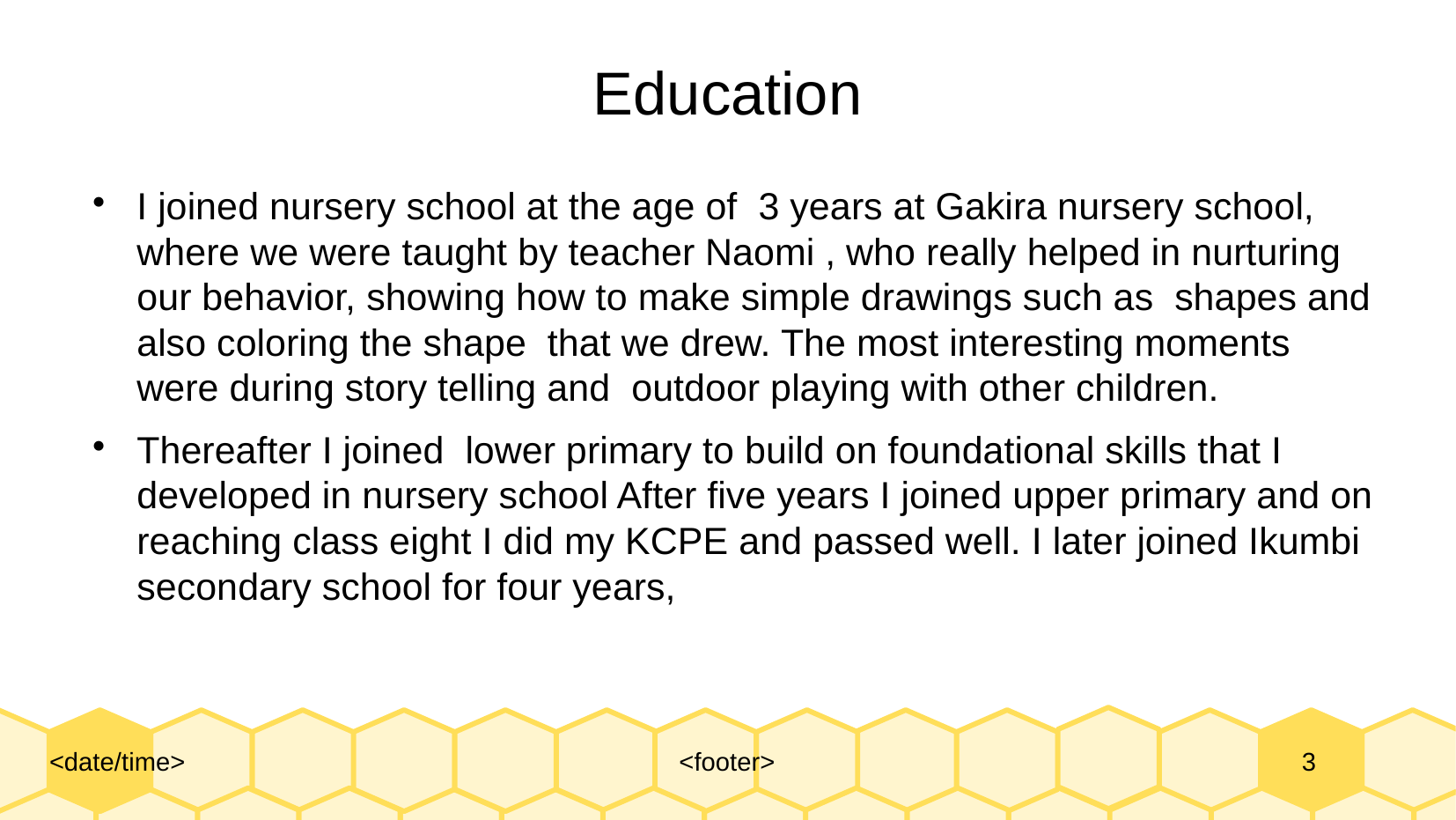

# Education
I joined nursery school at the age of  3 years at Gakira nursery school, where we were taught by teacher Naomi , who really helped in nurturing our behavior, showing how to make simple drawings such as  shapes and also coloring the shape  that we drew. The most interesting moments were during story telling and  outdoor playing with other children.
Thereafter I joined  lower primary to build on foundational skills that I developed in nursery school After five years I joined upper primary and on reaching class eight I did my KCPE and passed well. I later joined Ikumbi secondary school for four years,